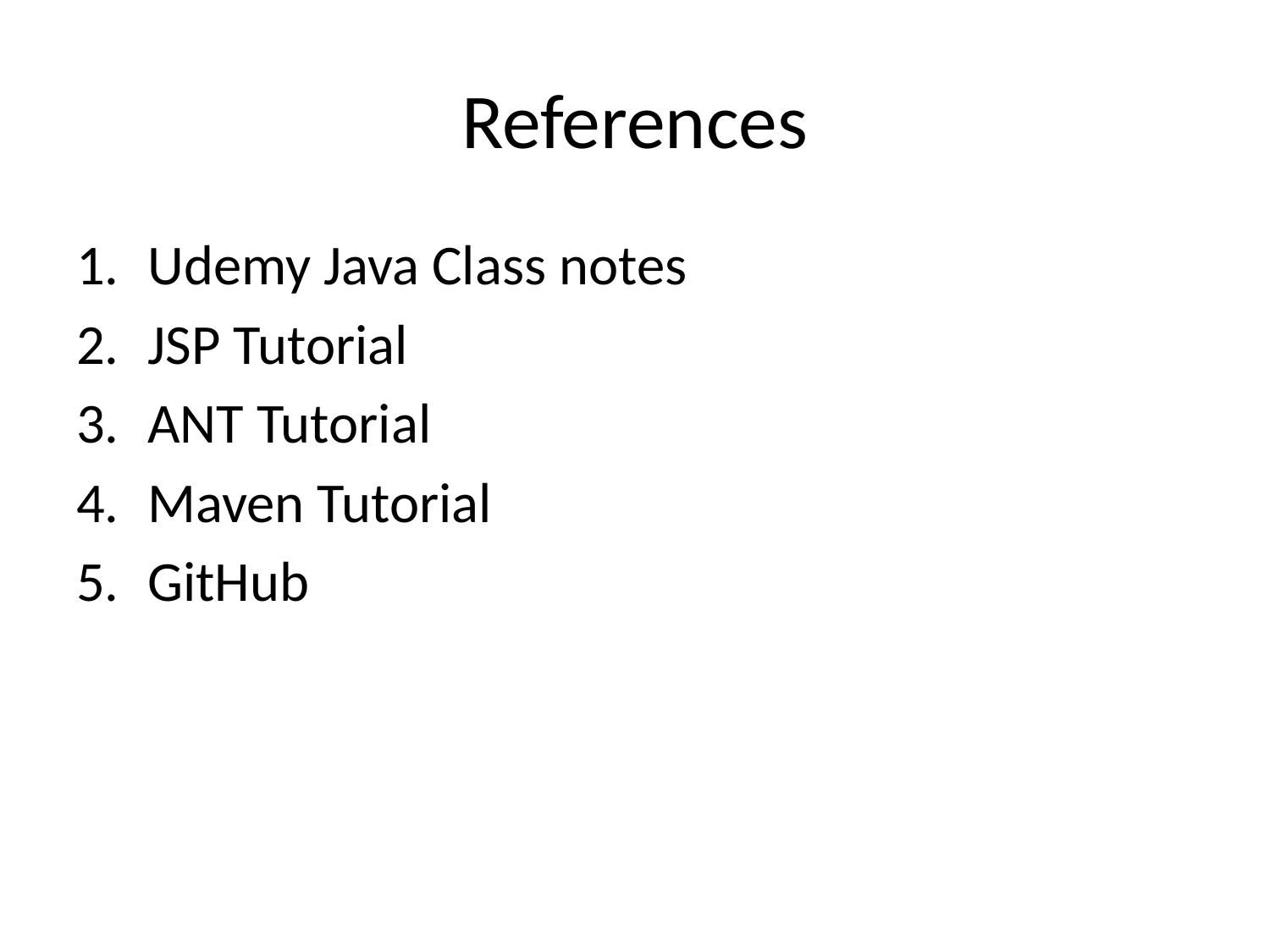

# References
Udemy Java Class notes
JSP Tutorial
ANT Tutorial
Maven Tutorial
GitHub